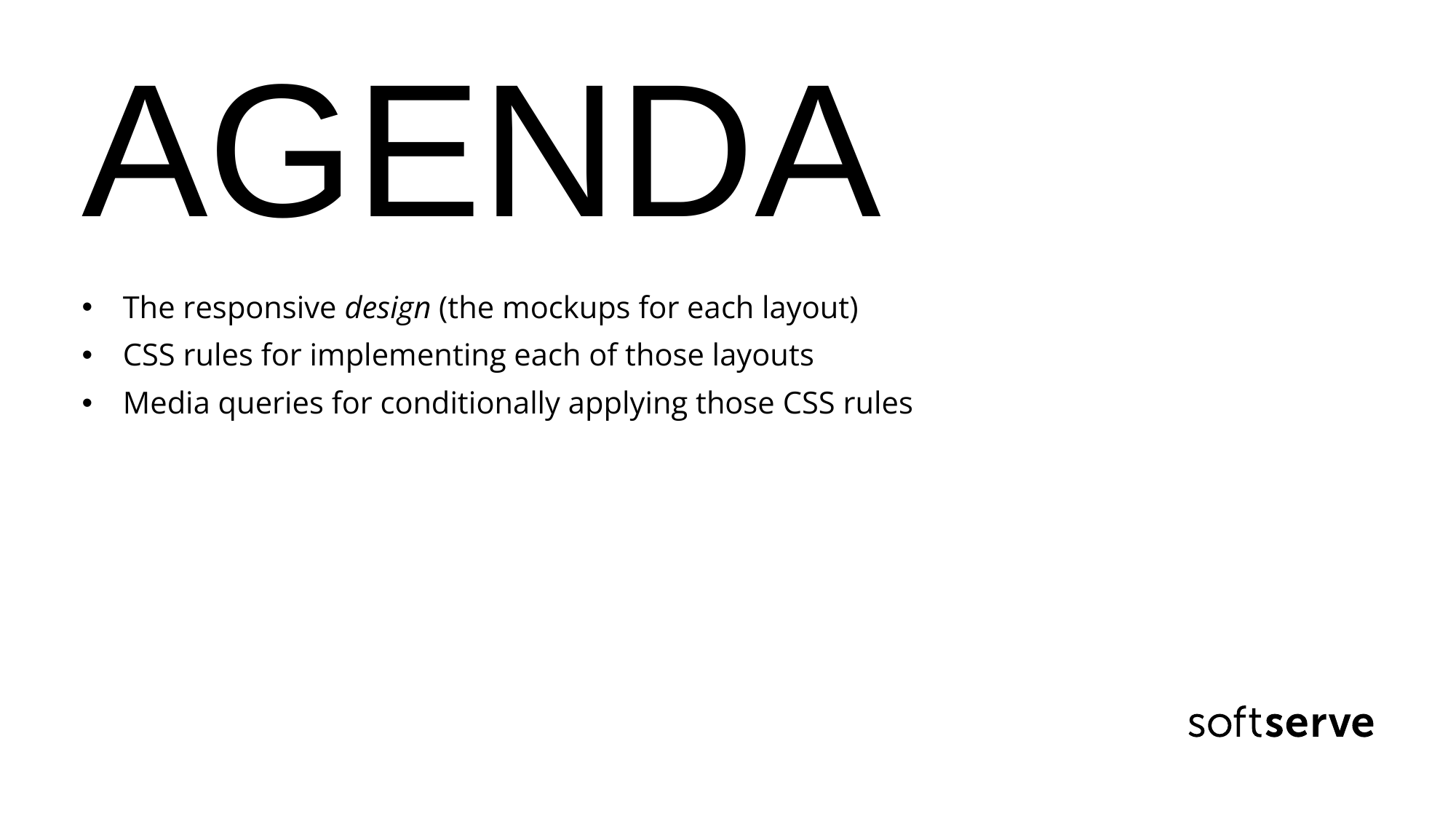

# AGENDA
The responsive design (the mockups for each layout)
CSS rules for implementing each of those layouts
Media queries for conditionally applying those CSS rules